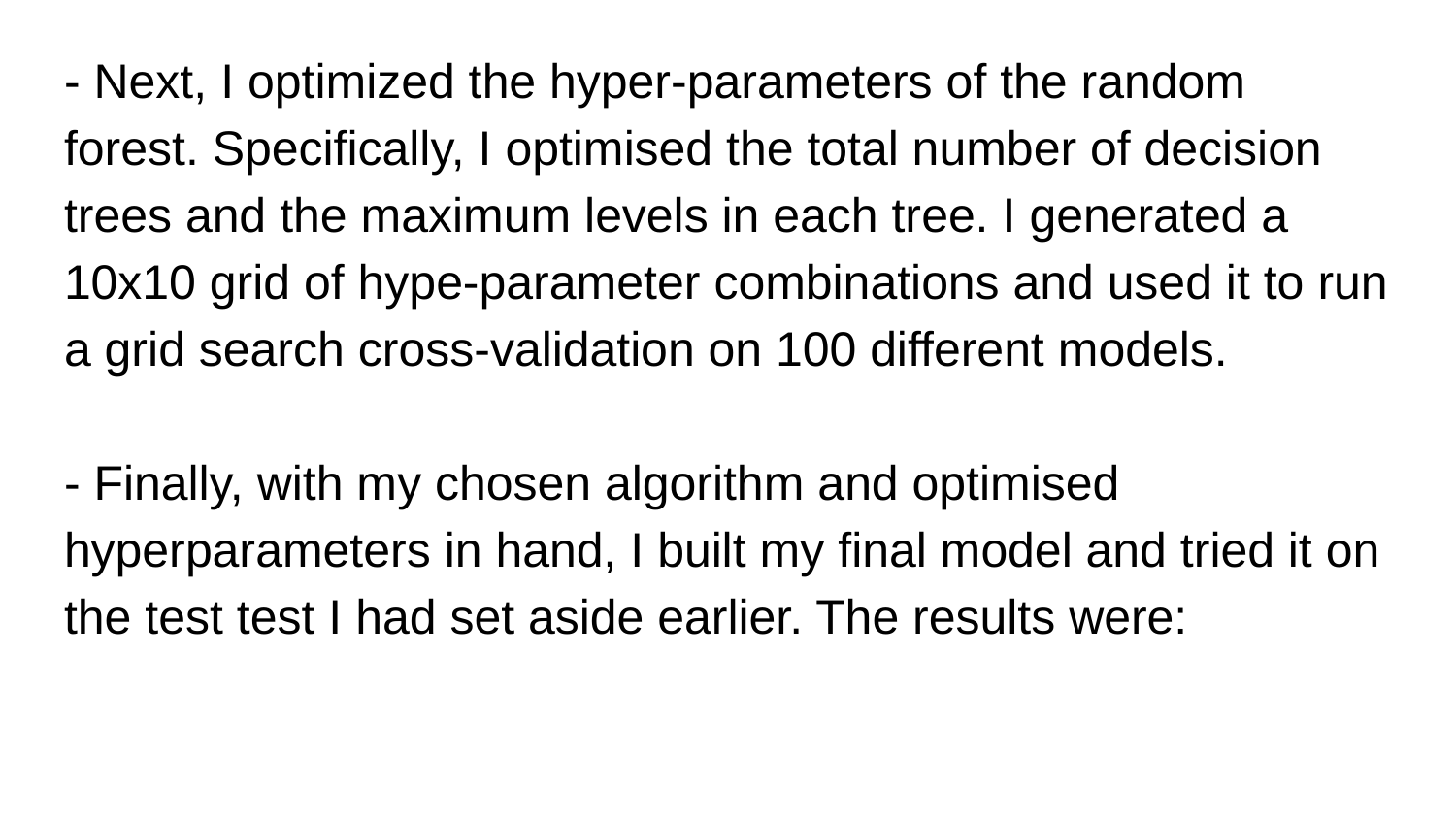

- Next, I optimized the hyper-parameters of the random forest. Specifically, I optimised the total number of decision trees and the maximum levels in each tree. I generated a 10x10 grid of hype-parameter combinations and used it to run a grid search cross-validation on 100 different models.

- Finally, with my chosen algorithm and optimised hyperparameters in hand, I built my final model and tried it on the test test I had set aside earlier. The results were: